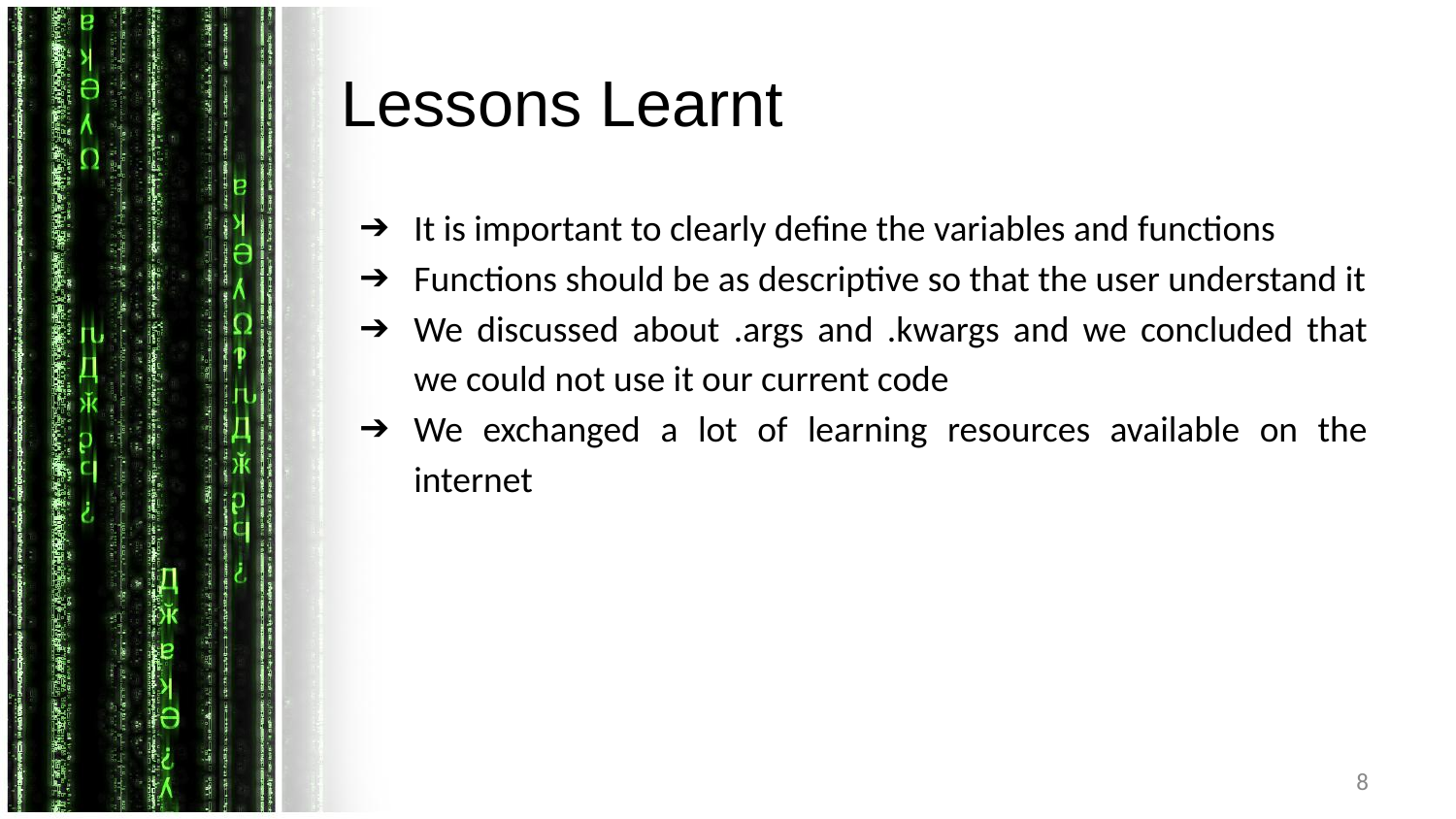

# Lessons Learnt
It is important to clearly define the variables and functions
Functions should be as descriptive so that the user understand it
We discussed about .args and .kwargs and we concluded that we could not use it our current code
We exchanged a lot of learning resources available on the internet
8